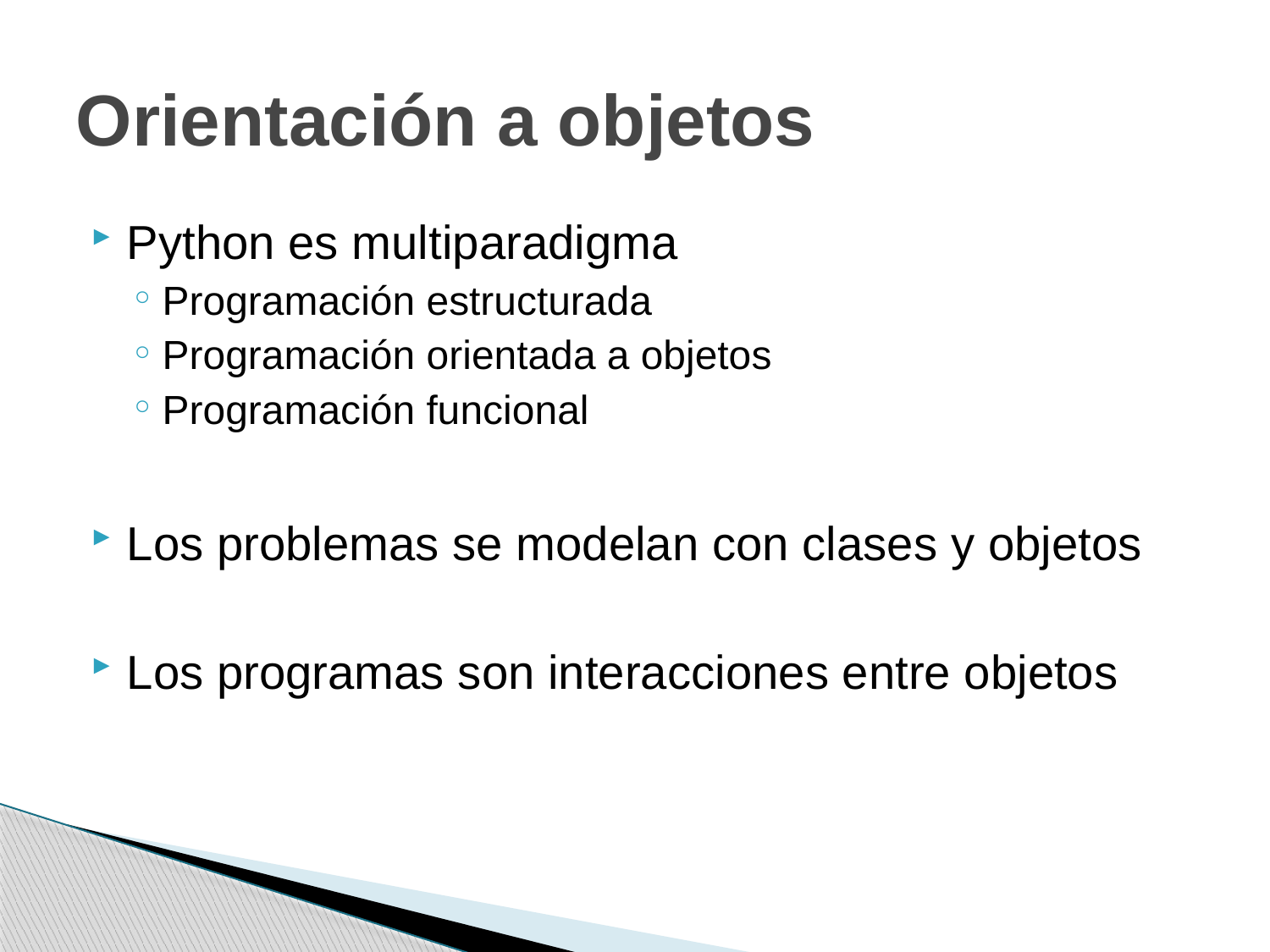

# Orientación a objetos
Python es multiparadigma
Programación estructurada
Programación orientada a objetos
Programación funcional

Los problemas se modelan con clases y objetos

Los programas son interacciones entre objetos